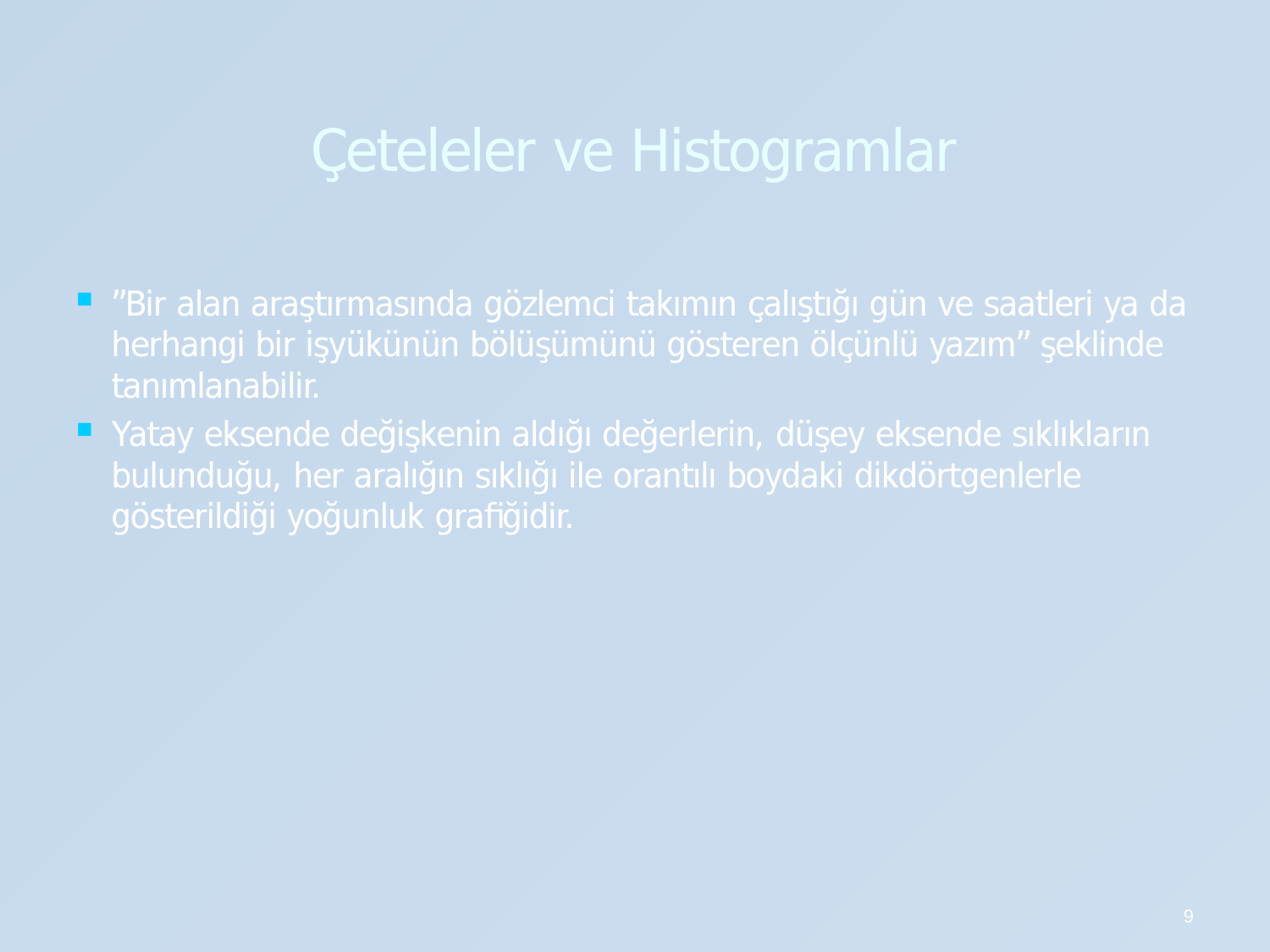

# Çeteleler ve Histogramlar
”Bir alan araştırmasında gözlemci takımın çalıştığı gün ve saatleri ya da herhangi bir işyükünün bölüşümünü gösteren ölçünlü yazım” şeklinde tanımlanabilir.
Yatay eksende değişkenin aldığı değerlerin, düşey eksende sıklıkların bulunduğu, her aralığın sıklığı ile orantılı boydaki dikdörtgenlerle gösterildiği yoğunluk grafiğidir.
9